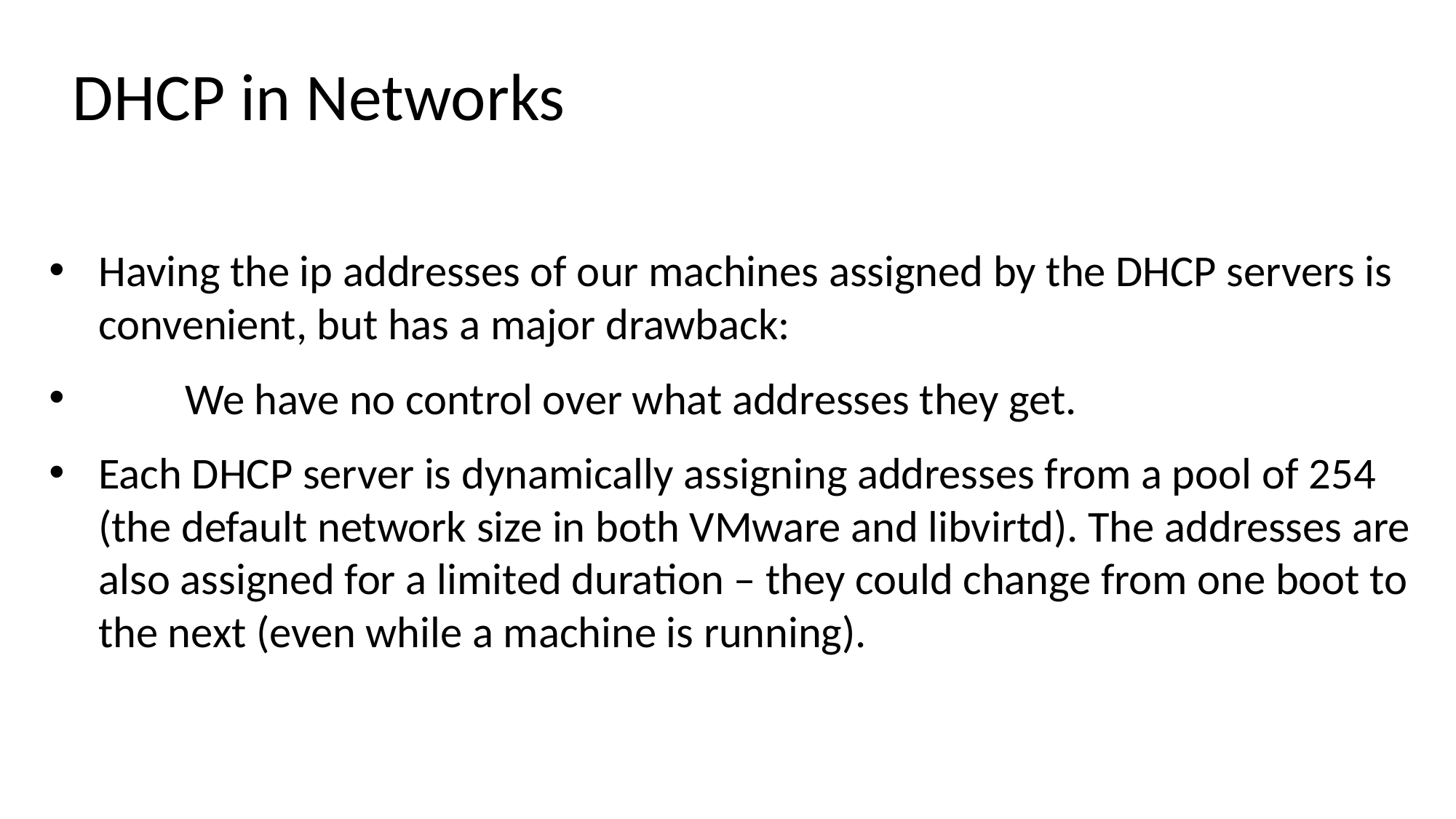

DHCP in Networks
# Having the ip addresses of our machines assigned by the DHCP servers is convenient, but has a major drawback:
	We have no control over what addresses they get.
Each DHCP server is dynamically assigning addresses from a pool of 254 (the default network size in both VMware and libvirtd). The addresses are also assigned for a limited duration – they could change from one boot to the next (even while a machine is running).